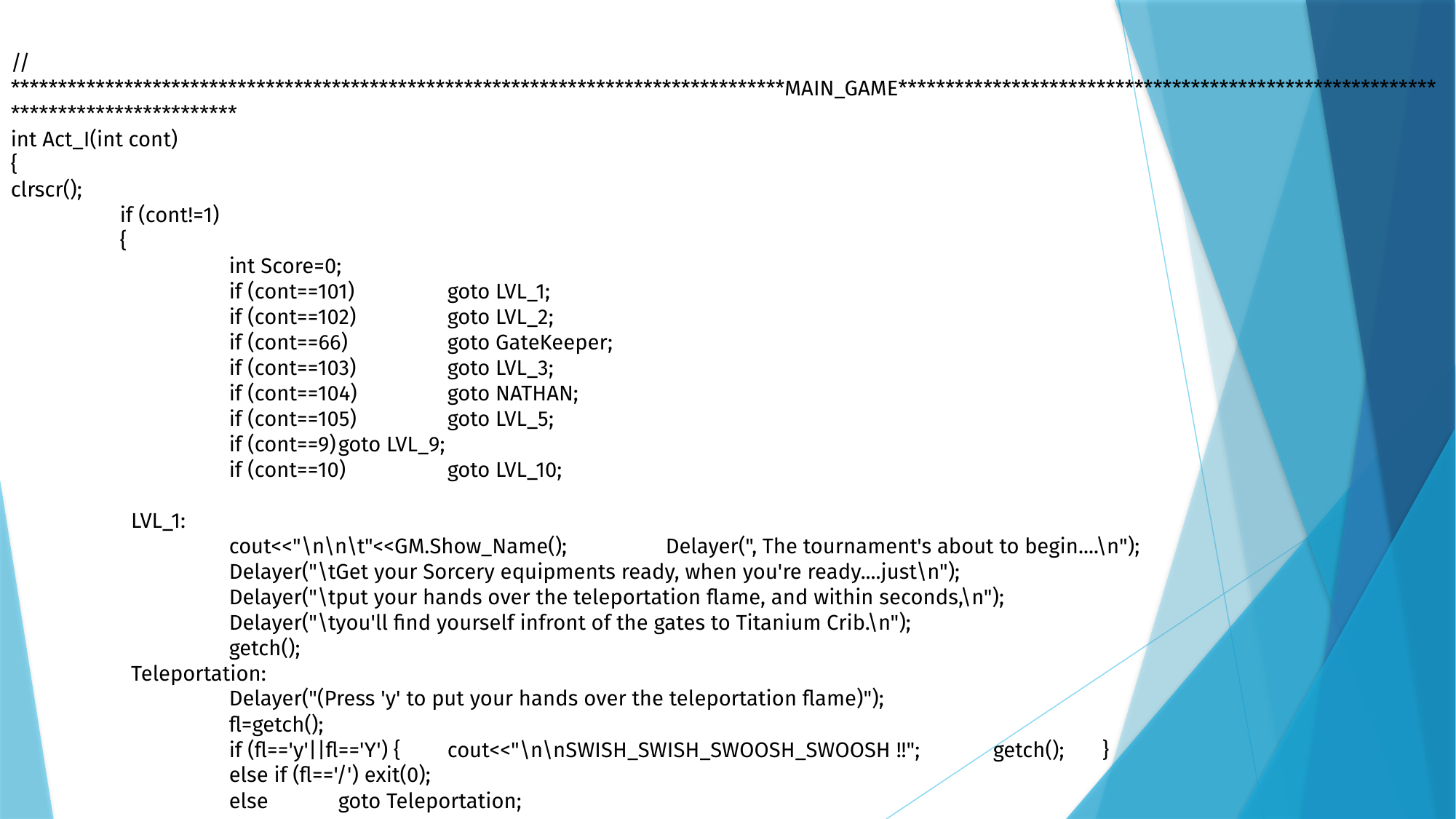

// **********************************************************************************MAIN_GAME*********************************************************************************
int Act_I(int cont)
{
clrscr();
	if (cont!=1)
	{
		int Score=0;
		if (cont==101)	goto LVL_1;
		if (cont==102)	goto LVL_2;
		if (cont==66)	goto GateKeeper;
		if (cont==103)	goto LVL_3;
		if (cont==104)	goto NATHAN;
		if (cont==105)	goto LVL_5;
		if (cont==9)	goto LVL_9;
		if (cont==10)	goto LVL_10;

	  LVL_1:
		cout<<"\n\n\t"<<GM.Show_Name();	Delayer(", The tournament's about to begin....\n");
		Delayer("\tGet your Sorcery equipments ready, when you're ready....just\n");
		Delayer("\tput your hands over the teleportation flame, and within seconds,\n");
		Delayer("\tyou'll find yourself infront of the gates to Titanium Crib.\n");
		getch();
	  Teleportation:
		Delayer("(Press 'y' to put your hands over the teleportation flame)");
		fl=getch();
		if (fl=='y'||fl=='Y') {	cout<<"\n\nSWISH_SWISH_SWOOSH_SWOOSH !!";	getch();	}
		else if (fl=='/') exit(0);
		else 	goto Teleportation;